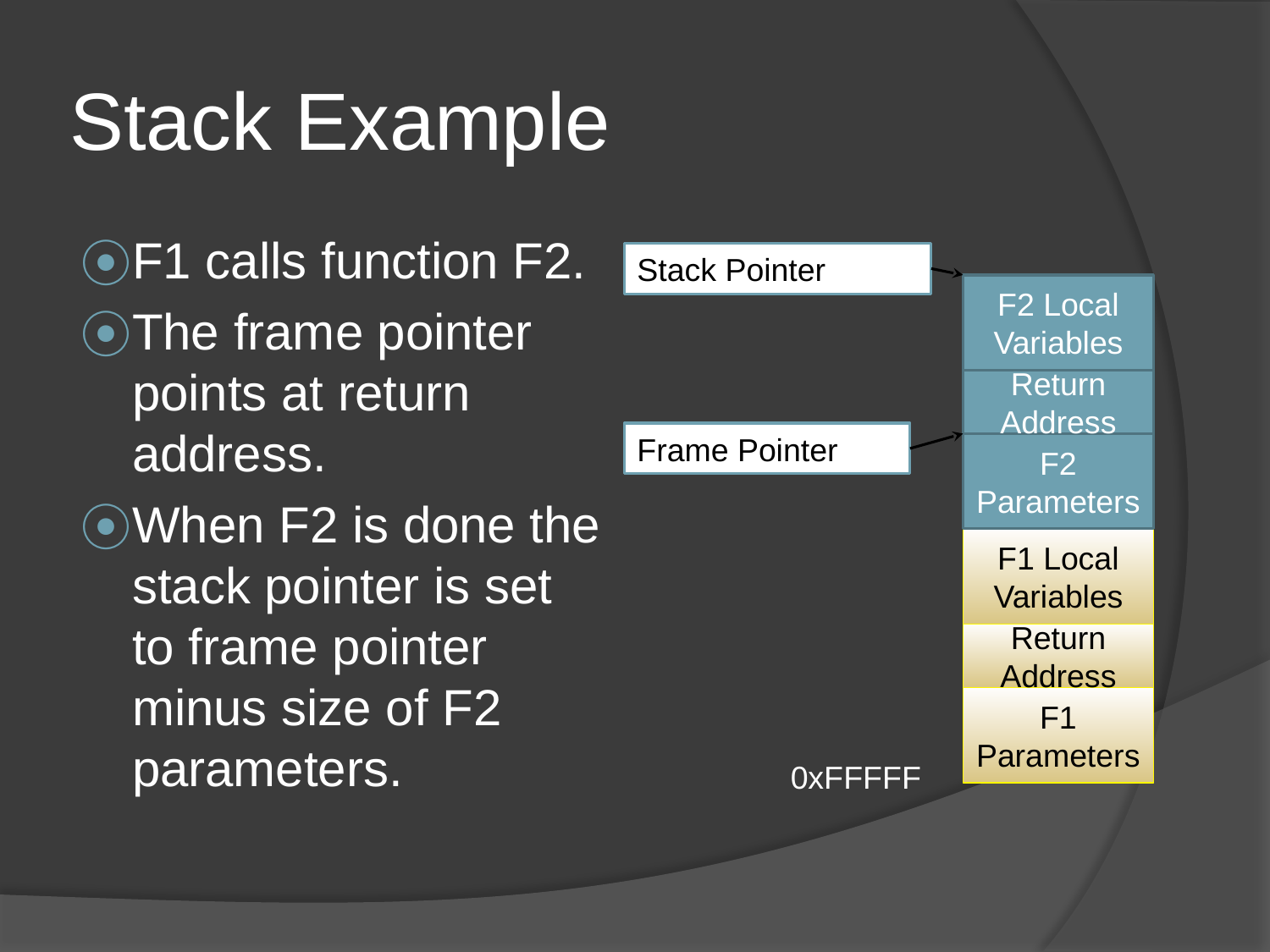

# Stack Example
F1 calls function F2.
The frame pointer points at return address.
When F2 is done the stack pointer is set to frame pointer minus size of F2 parameters.

Stack Pointer
F2 Local Variables
Return Address
Frame Pointer
F2 Parameters
F1 Local Variables
Return Address
F1 Parameters
0xFFFFF